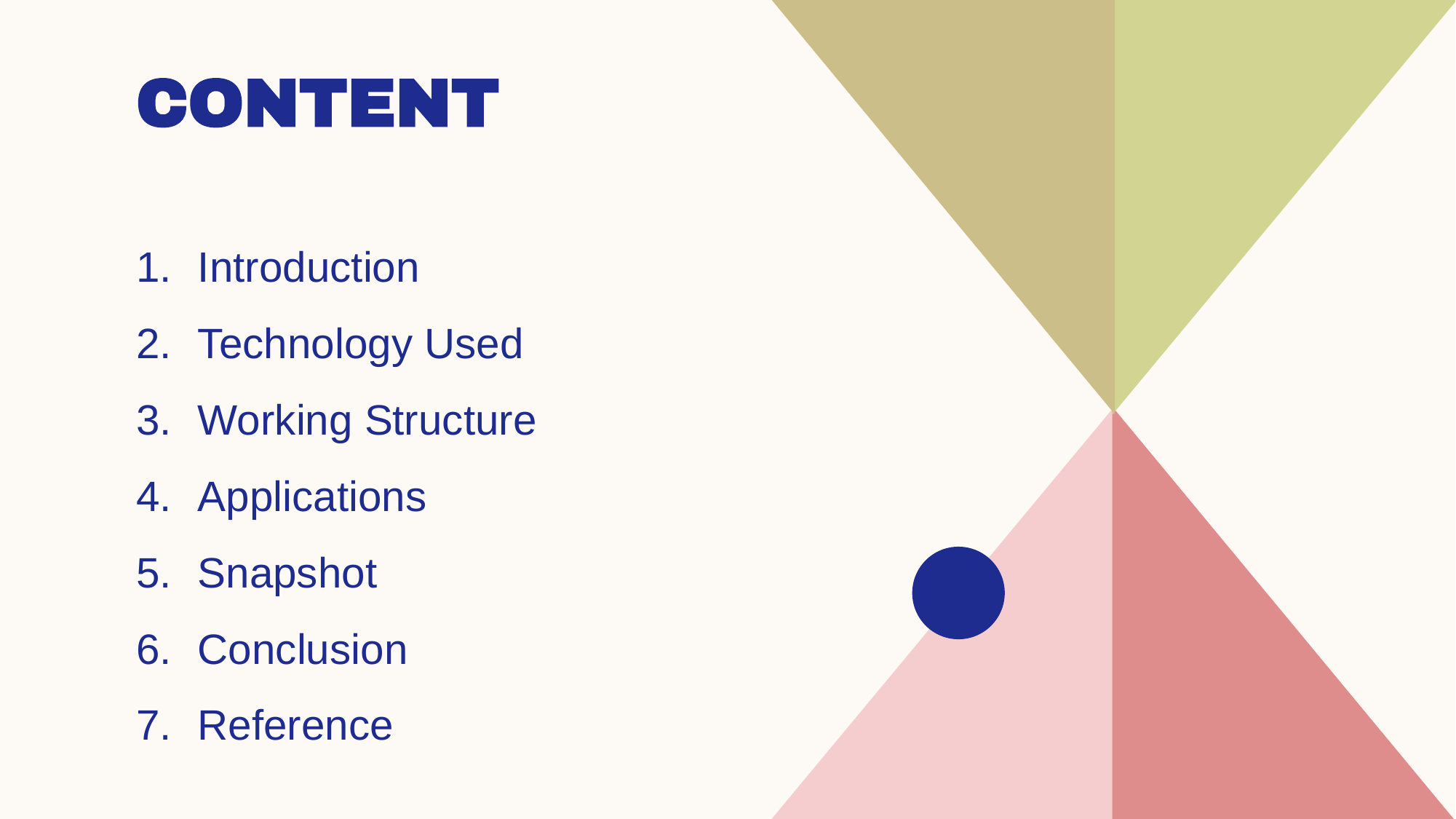

# content
Introduction​
Technology Used
Working Structure
​Applications
Snapshot
​Conclusion
Reference